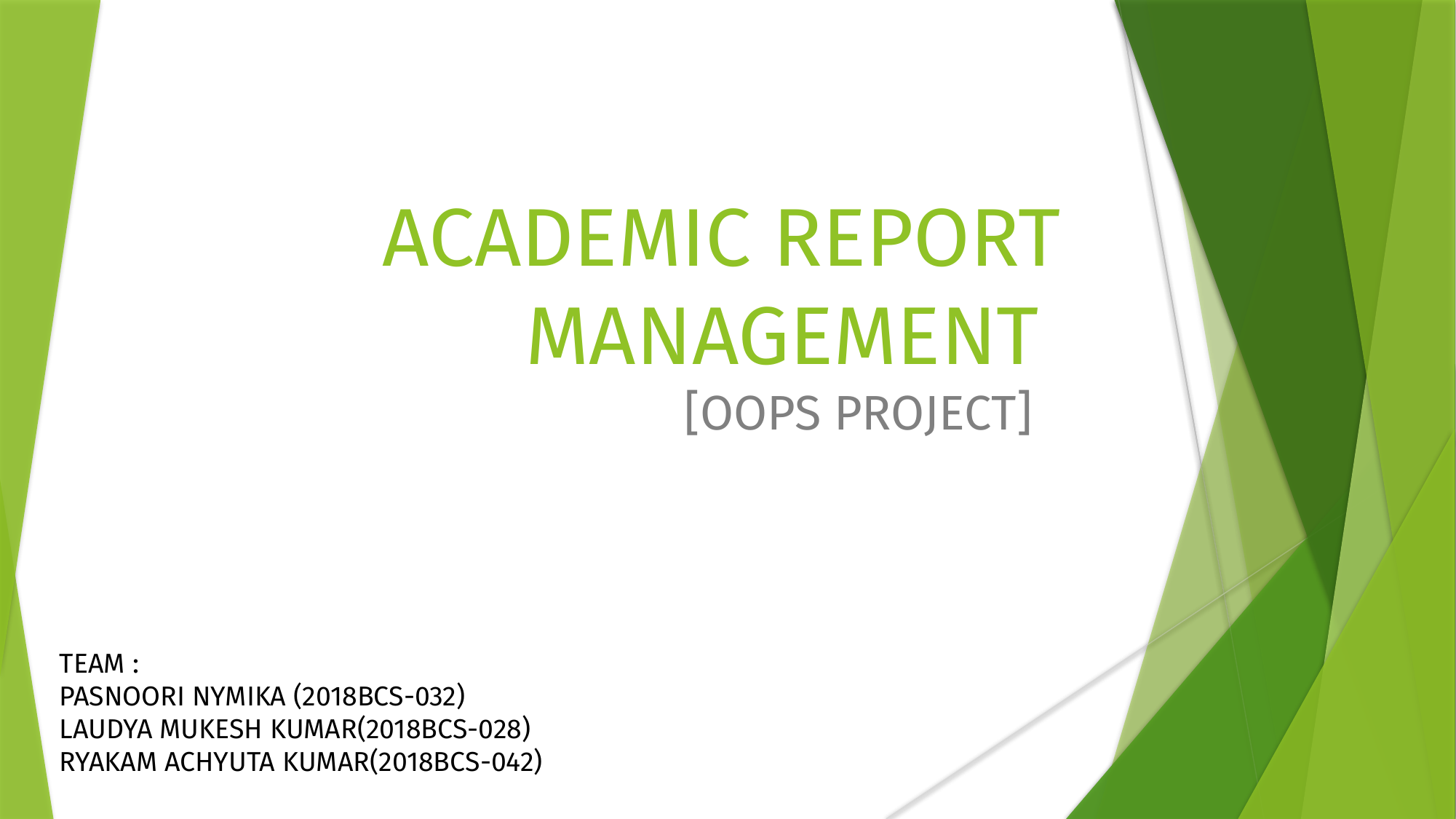

ACADEMIC REPORT MANAGEMENT
[OOPS PROJECT]
TEAM :
PASNOORI NYMIKA (2018BCS-032)
LAUDYA MUKESH KUMAR(2018BCS-028)
RYAKAM ACHYUTA KUMAR(2018BCS-042)